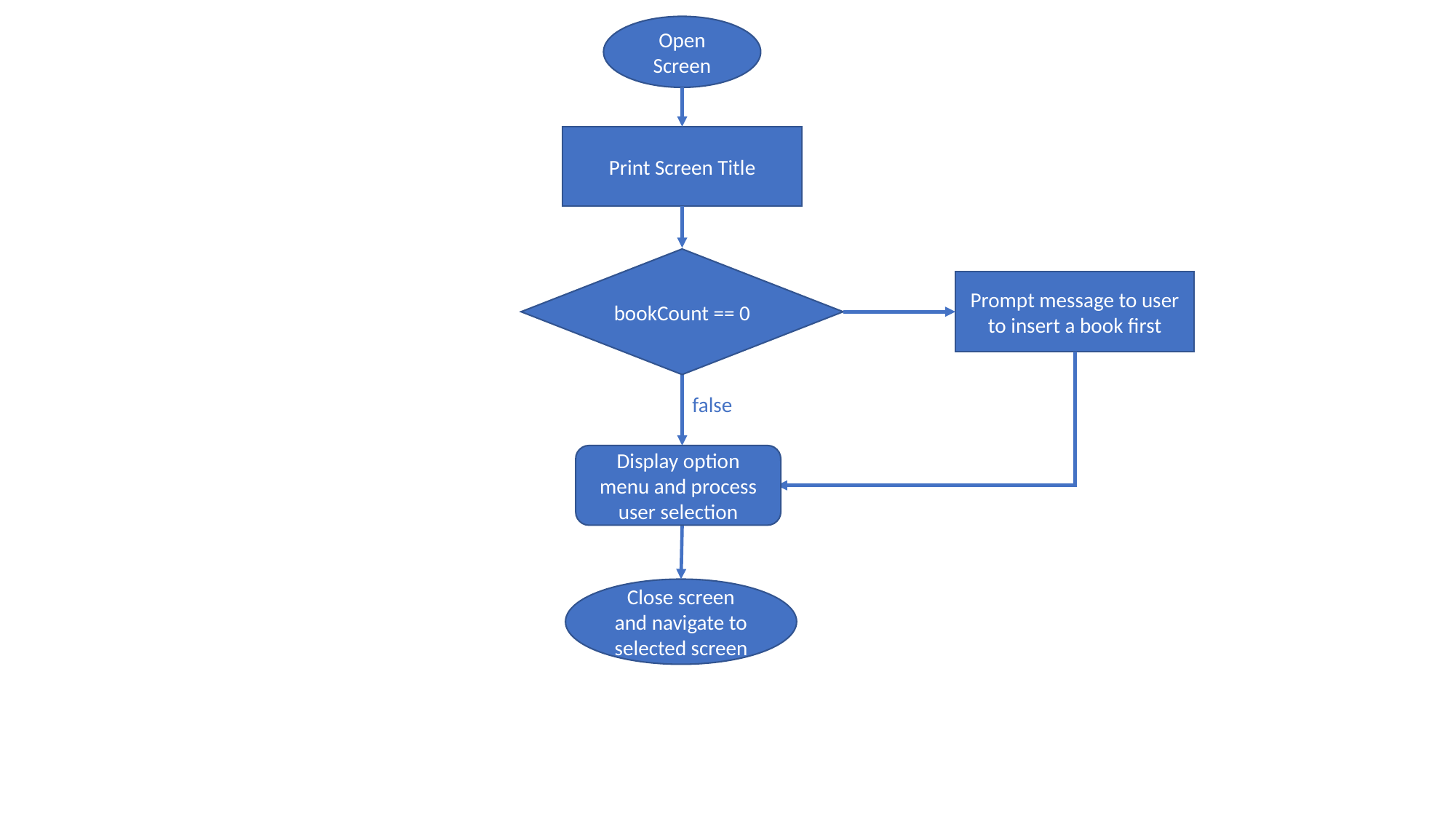

Open Screen
Print Screen Title
bookCount == 0
Prompt message to user
to insert a book first
false
Display option menu and process user selection
Close screen and navigate to selected screen